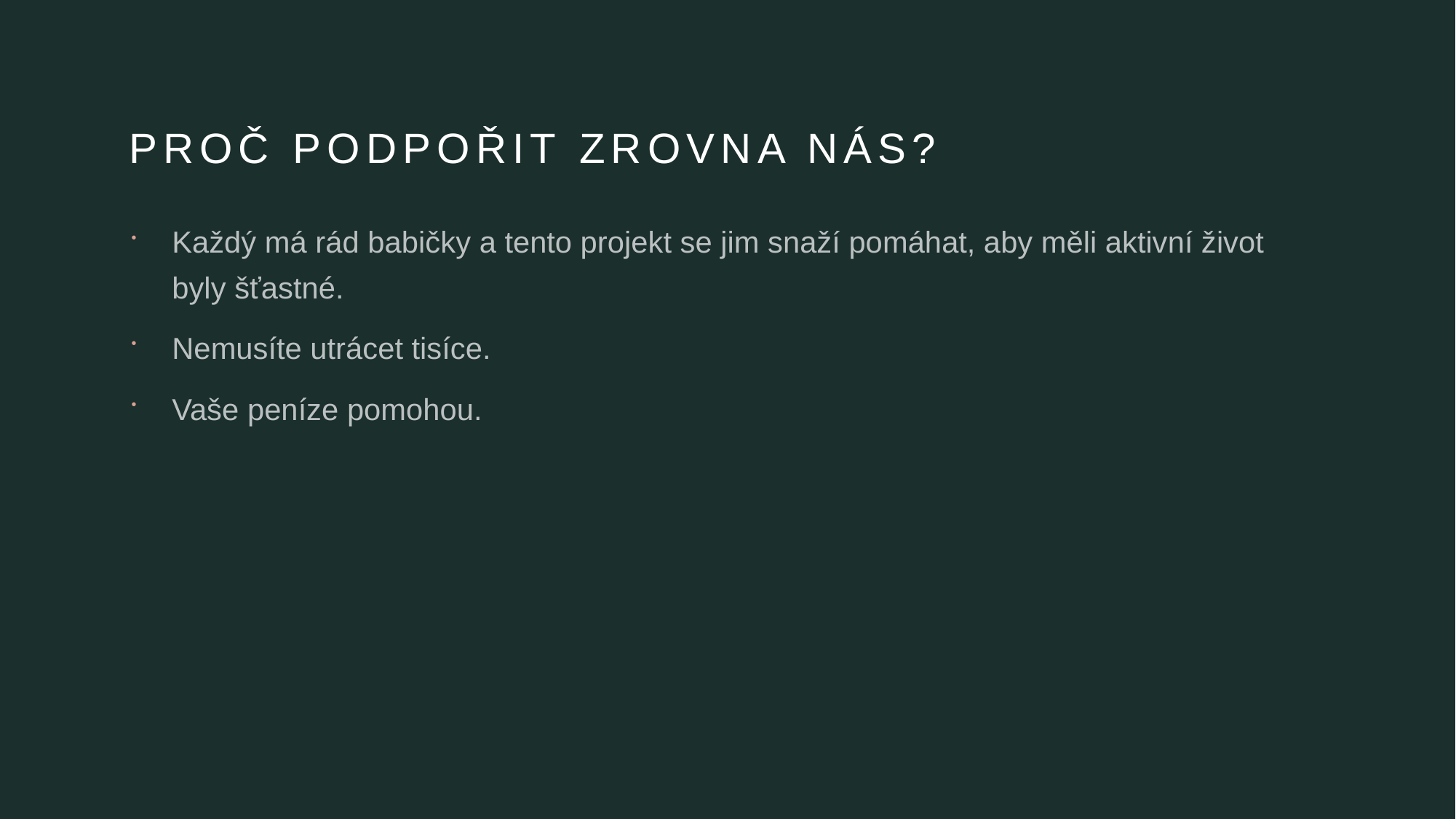

# Proč podpořit zrovna nás?
Každý má rád babičky a tento projekt se jim snaží pomáhat, aby měli aktivní život byly šťastné.
Nemusíte utrácet tisíce.
Vaše peníze pomohou.